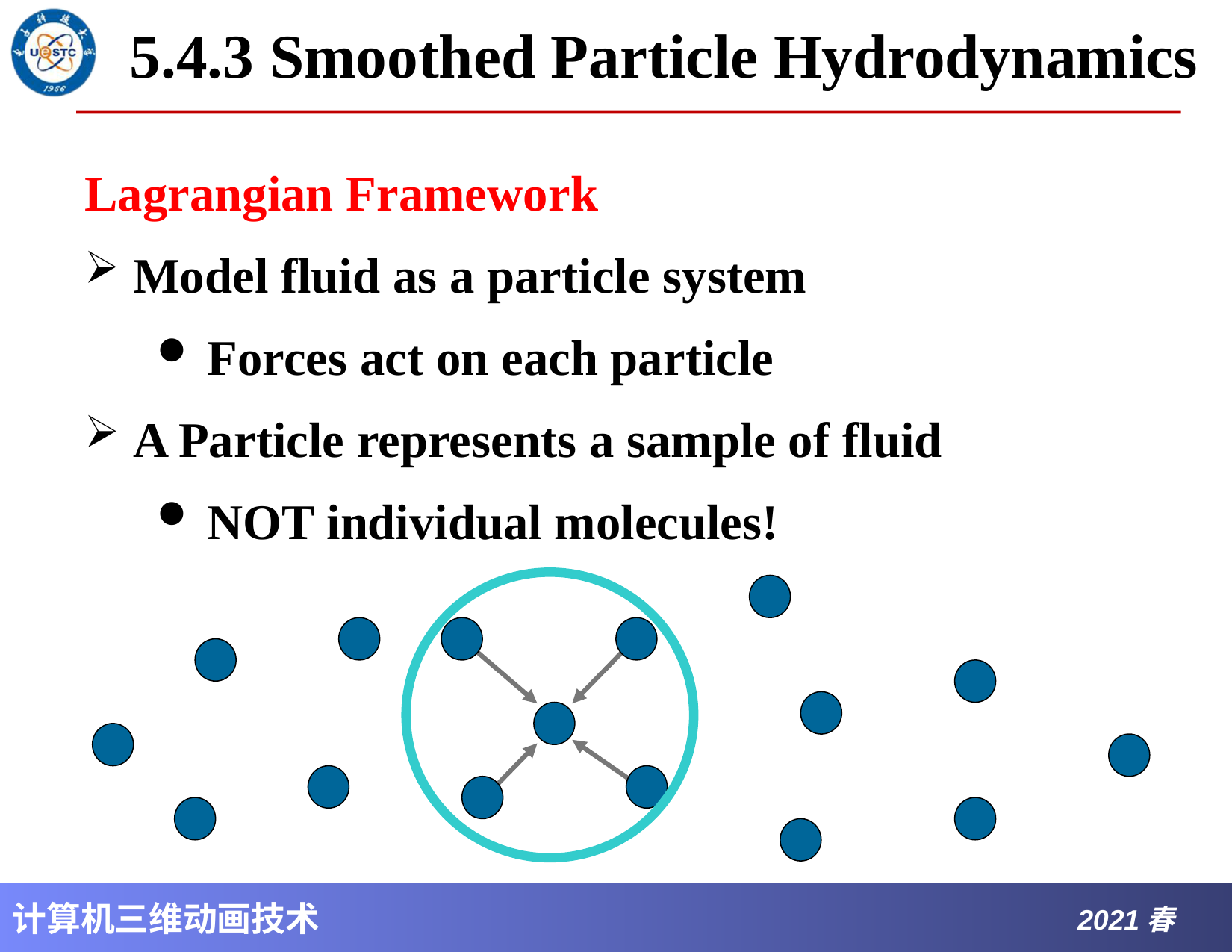

# 5.4.3 Smoothed Particle Hydrodynamics
Lagrangian Framework
Model fluid as a particle system
Forces act on each particle
A Particle represents a sample of fluid
NOT individual molecules!